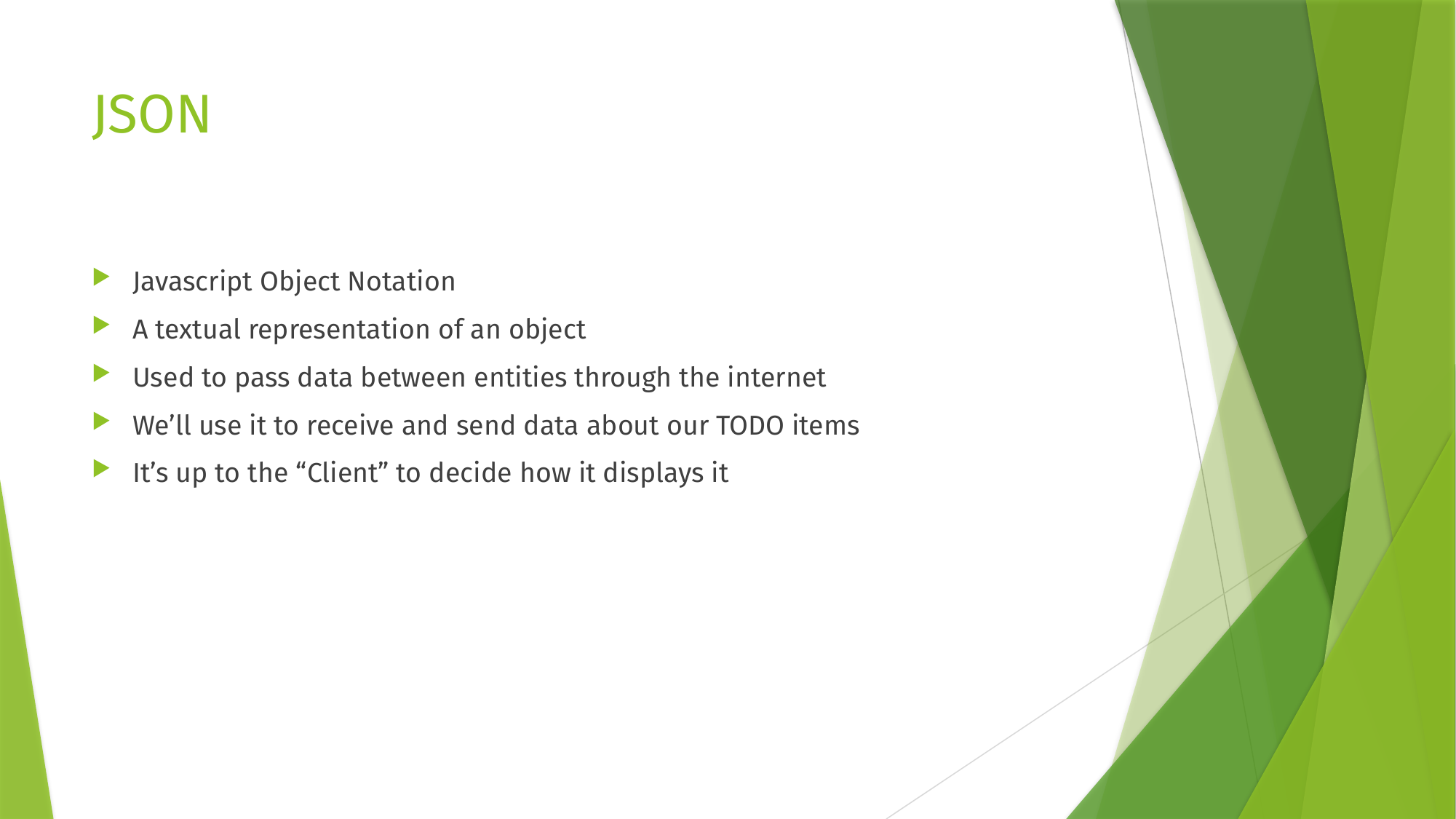

# JSON
Javascript Object Notation
A textual representation of an object
Used to pass data between entities through the internet
We’ll use it to receive and send data about our TODO items
It’s up to the “Client” to decide how it displays it